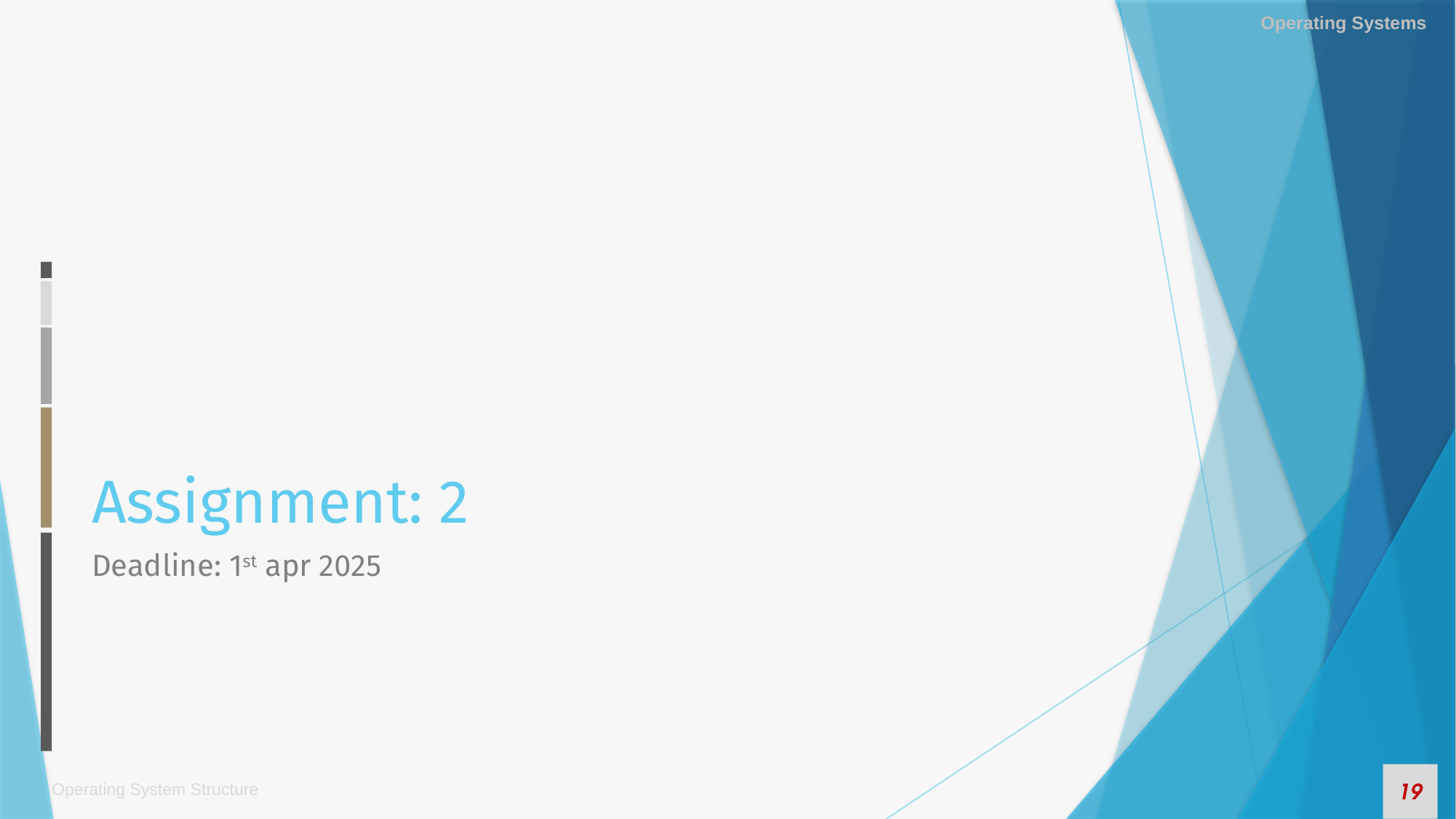

# Assignment: 2
Deadline: 1st apr 2025